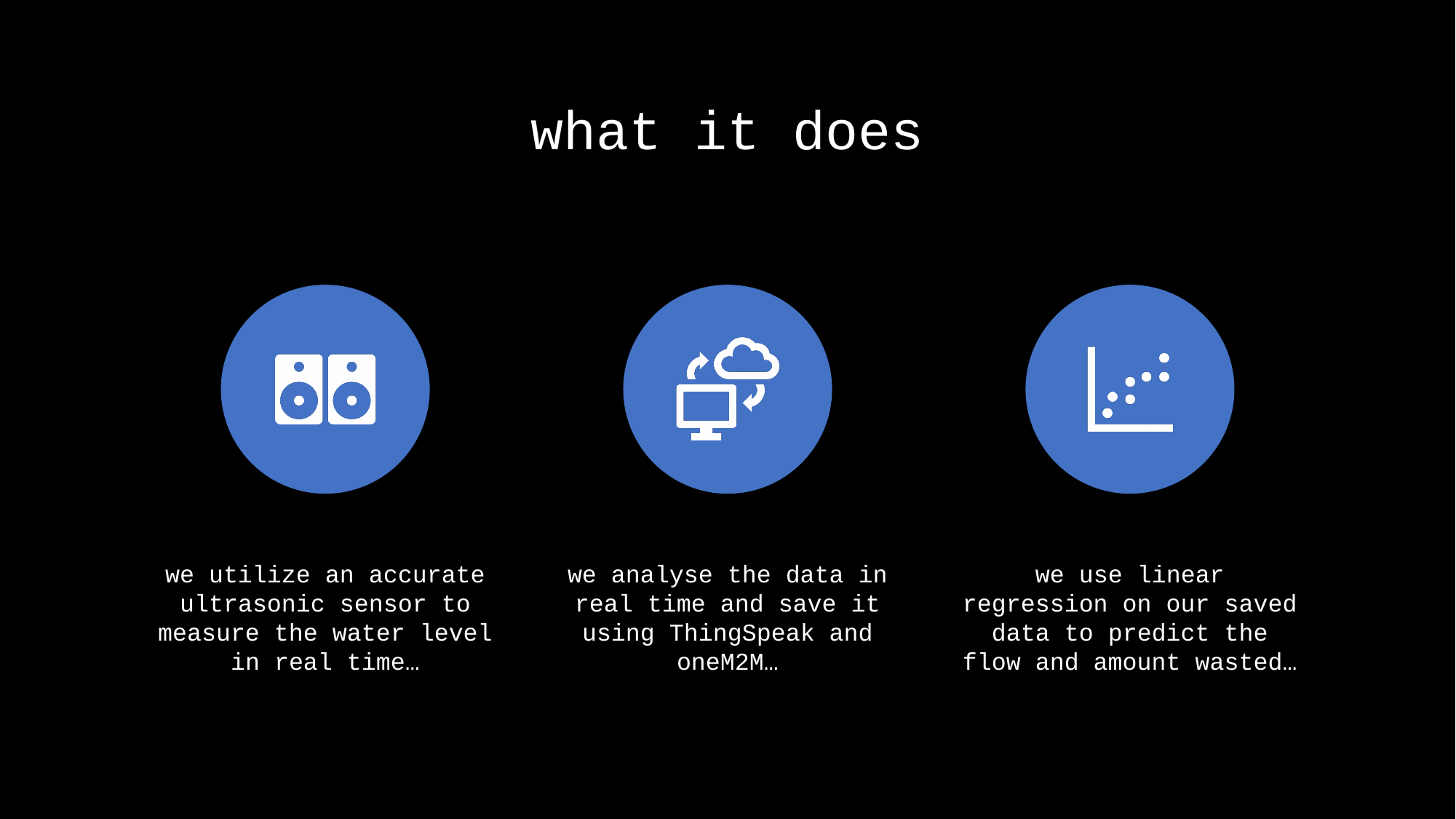

what it does
we utilize an accurate ultrasonic sensor to measure the water level in real time…
we analyse the data in real time and save it using ThingSpeak and oneM2M…
we use linear regression on our saved data to predict the flow and amount wasted…